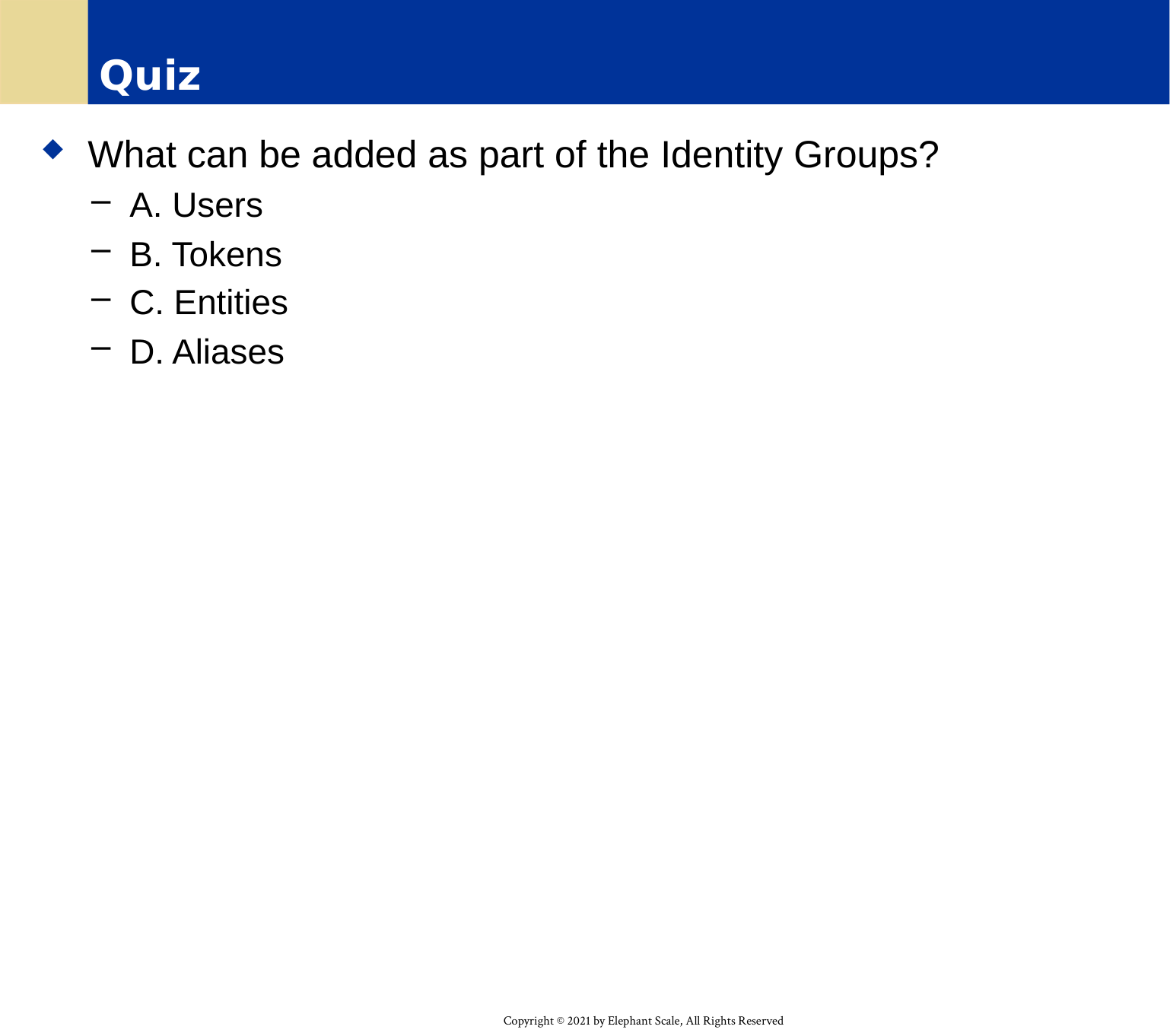

# Quiz
 What can be added as part of the Identity Groups?
 A. Users
 B. Tokens
 C. Entities
 D. Aliases
Copyright © 2021 by Elephant Scale, All Rights Reserved